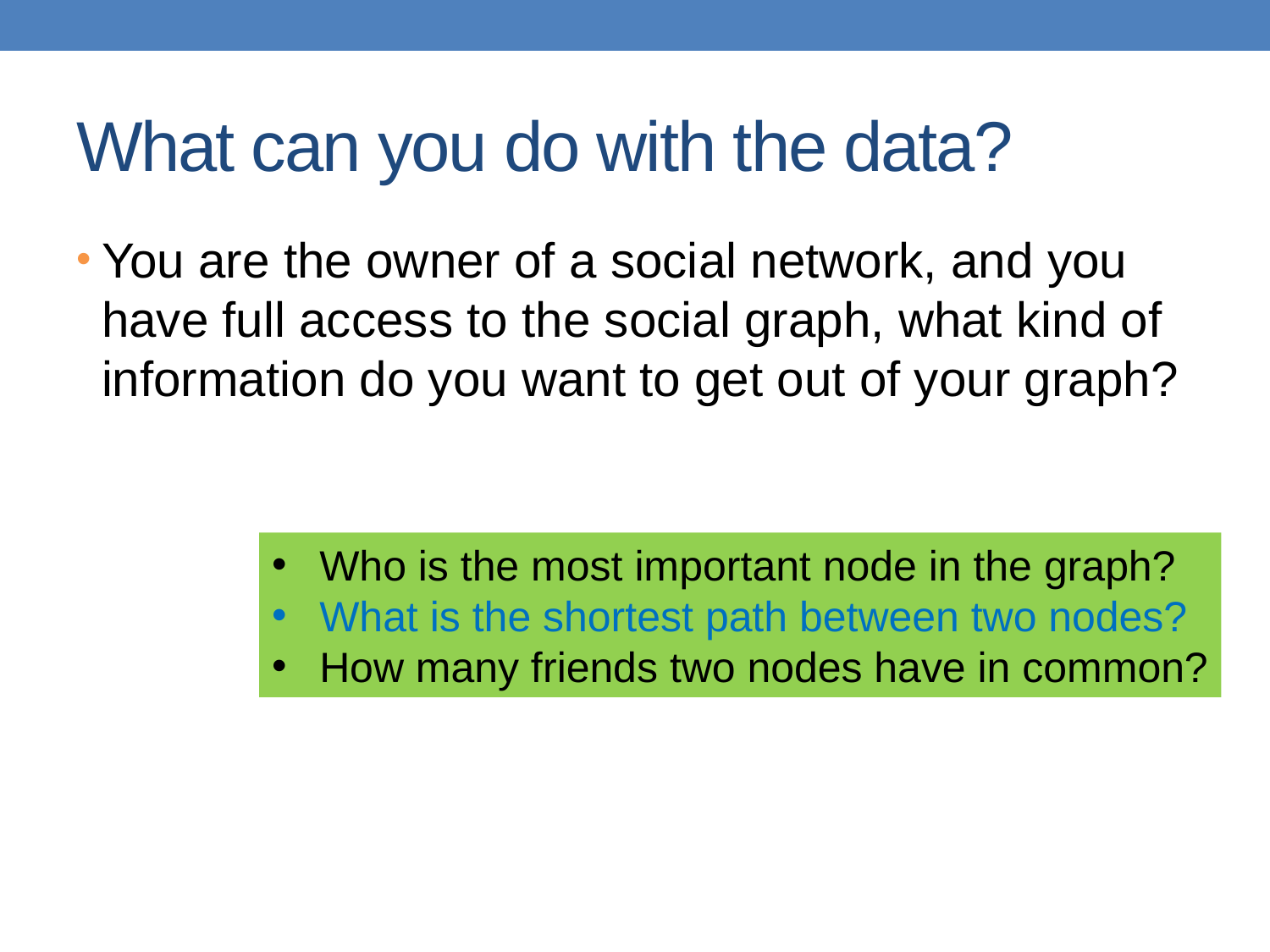

# What can you do with the data?
You are the owner of a social network, and you have full access to the social graph, what kind of information do you want to get out of your graph?
Who is the most important node in the graph?
What is the shortest path between two nodes?
How many friends two nodes have in common?